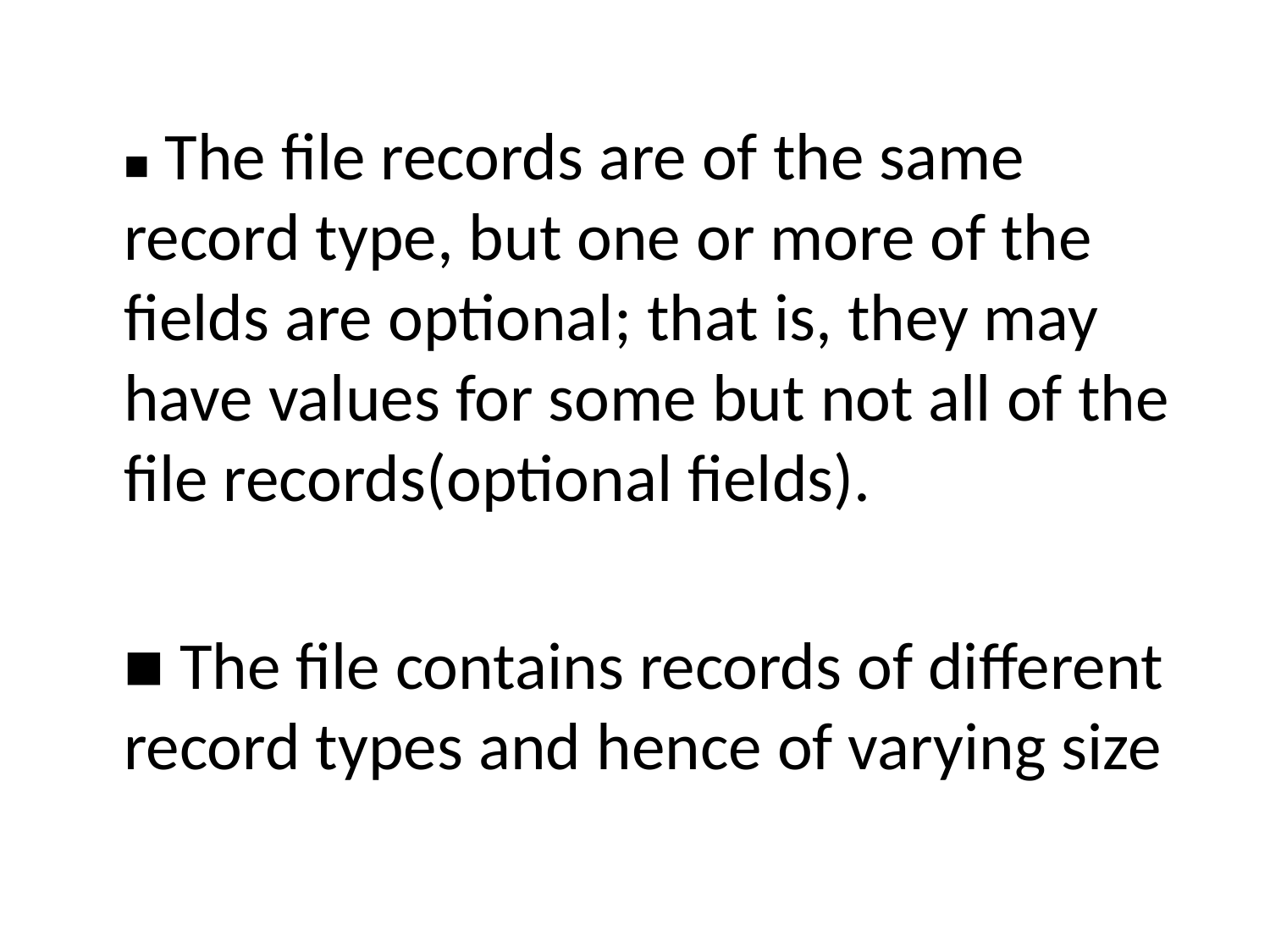

■ The file records are of the same record type, but one or more of the fields are optional; that is, they may have values for some but not all of the file records(optional fields).

	■ The file contains records of different record types and hence of varying size